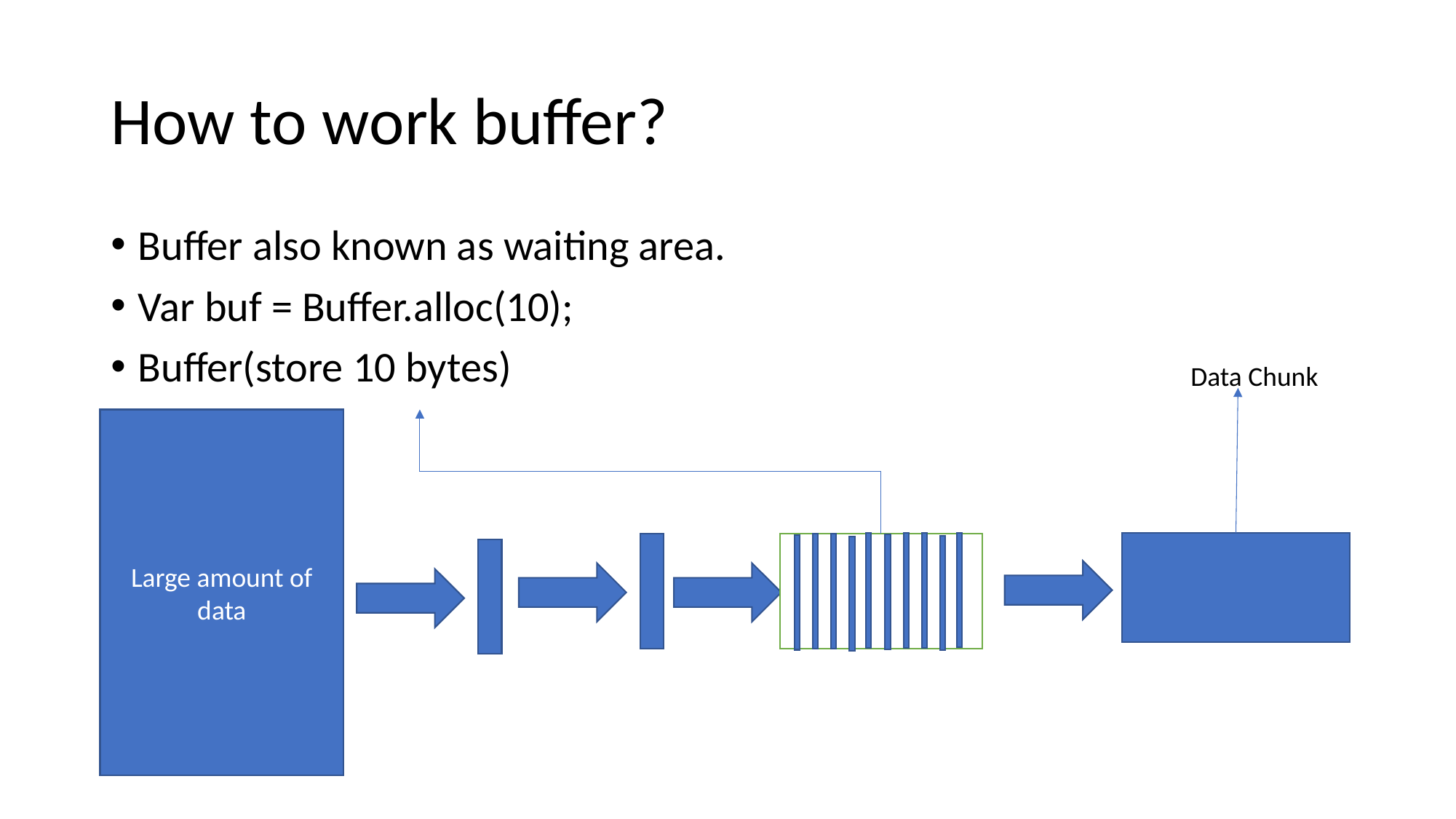

# How to work buffer?
Buffer also known as waiting area.
Var buf = Buffer.alloc(10);
Buffer(store 10 bytes)
Data Chunk
Large amount of data